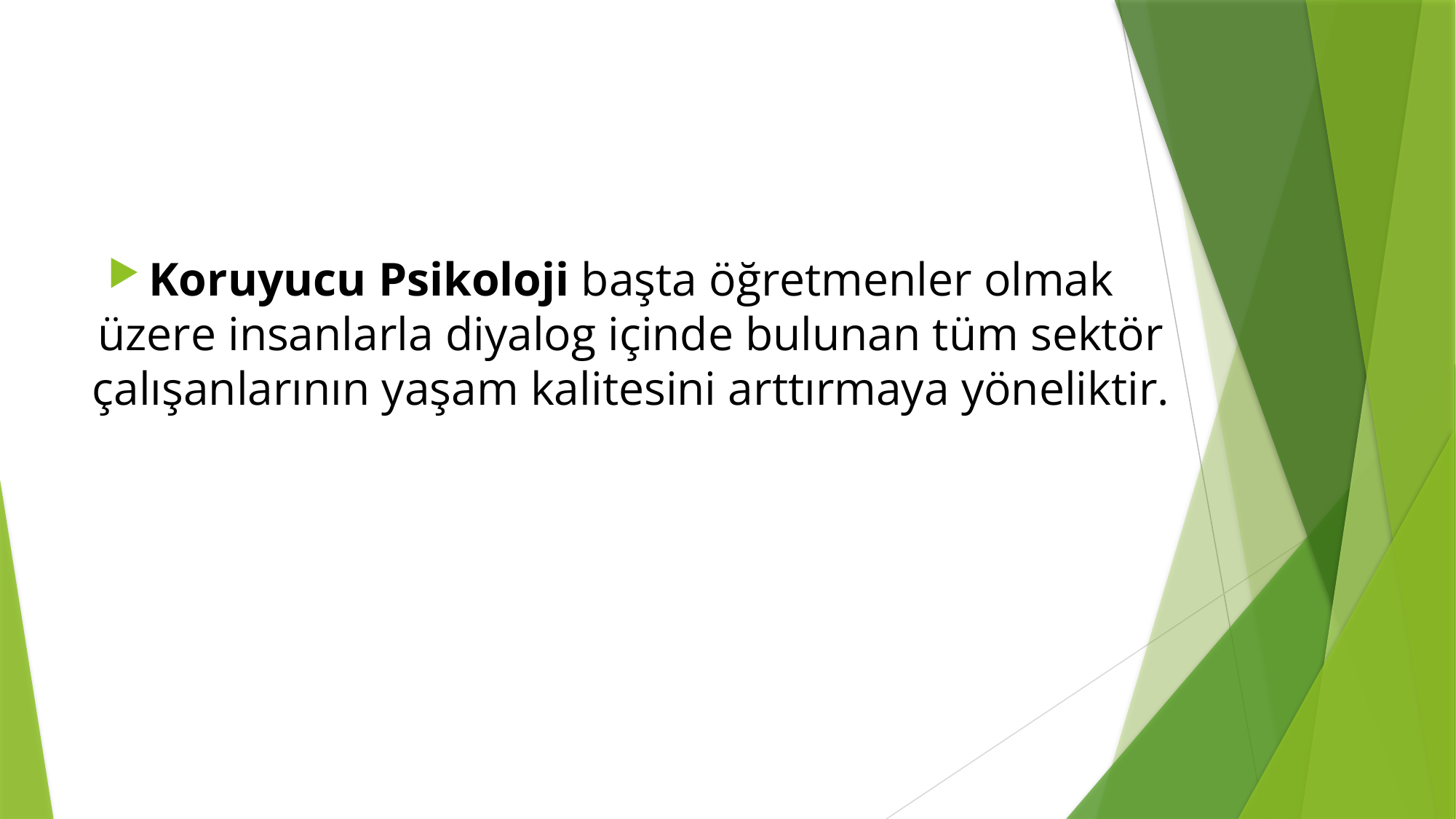

Koruyucu Psikoloji başta öğretmenler olmak üzere insanlarla diyalog içinde bulunan tüm sektör çalışanlarının yaşam kalitesini arttırmaya yöneliktir.